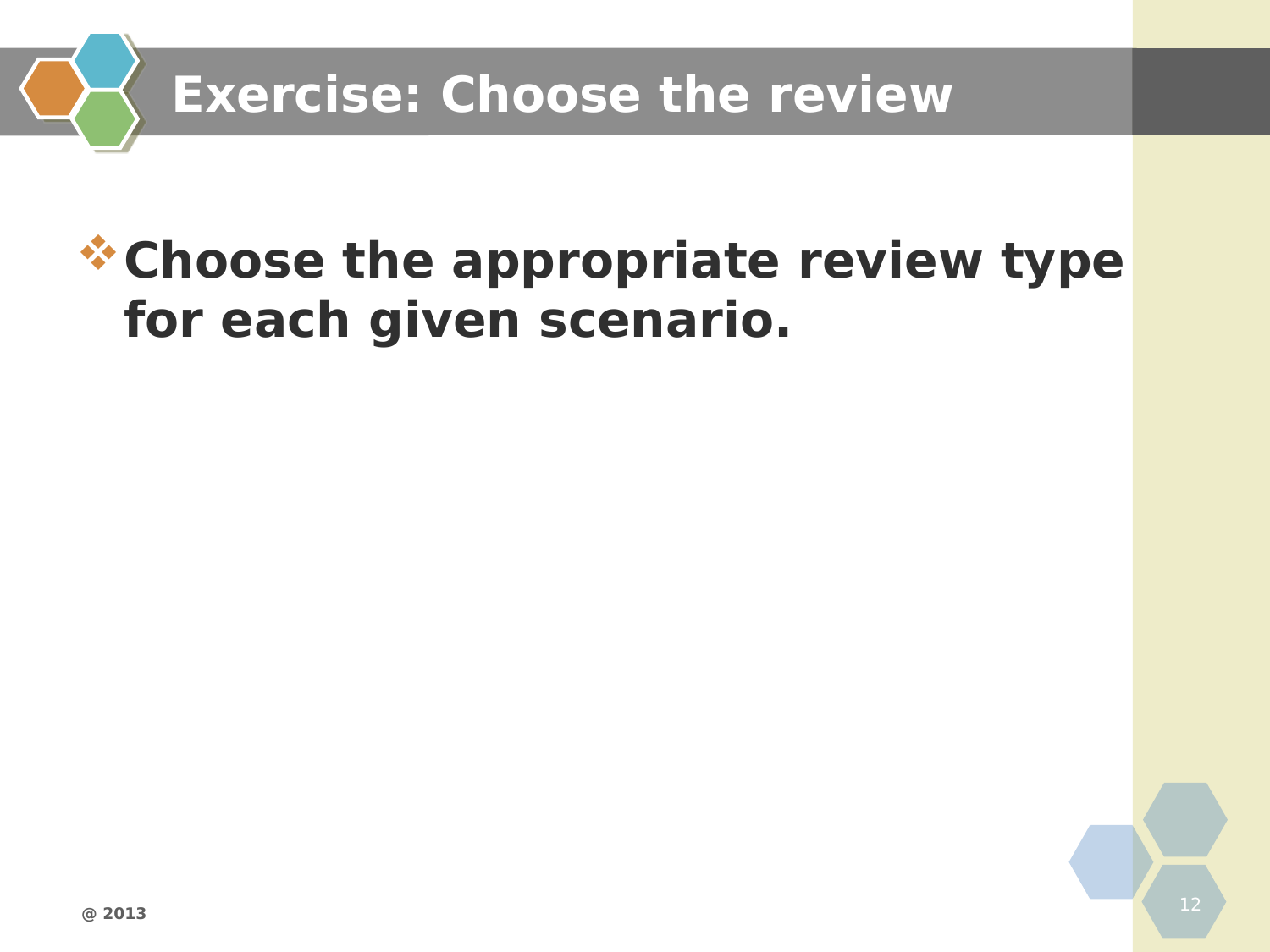

# Exercise: Choose the review

Choose the appropriate review type for each given scenario.
12